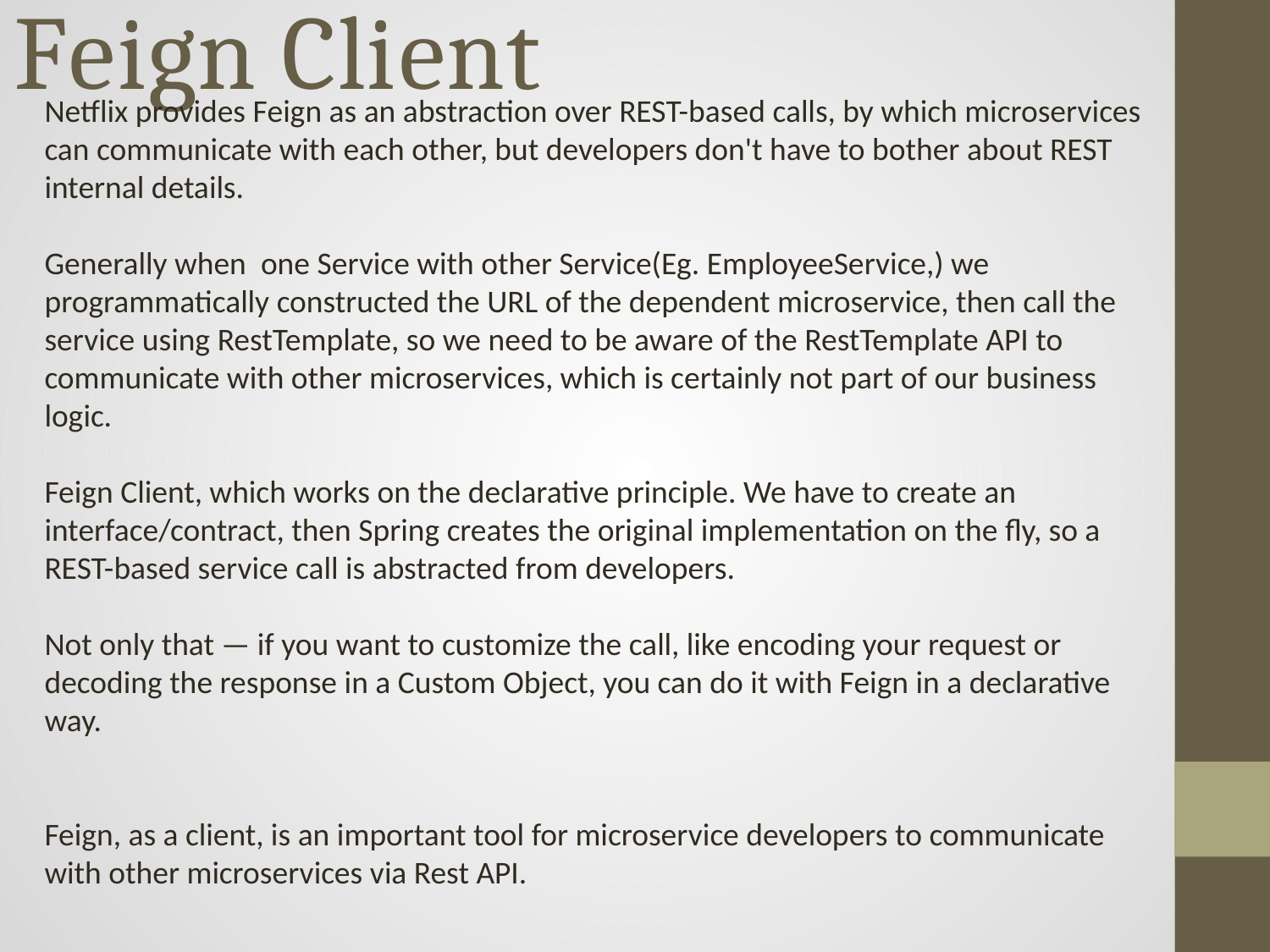

# Feign Client
Netflix provides Feign as an abstraction over REST-based calls, by which microservices can communicate with each other, but developers don't have to bother about REST internal details.
Generally when  one Service with other Service(Eg. EmployeeService,) we programmatically constructed the URL of the dependent microservice, then call the service using RestTemplate, so we need to be aware of the RestTemplate API to communicate with other microservices, which is certainly not part of our business logic.

Feign Client, which works on the declarative principle. We have to create an interface/contract, then Spring creates the original implementation on the fly, so a REST-based service call is abstracted from developers.

Not only that — if you want to customize the call, like encoding your request or decoding the response in a Custom Object, you can do it with Feign in a declarative way.

Feign, as a client, is an important tool for microservice developers to communicate with other microservices via Rest API.